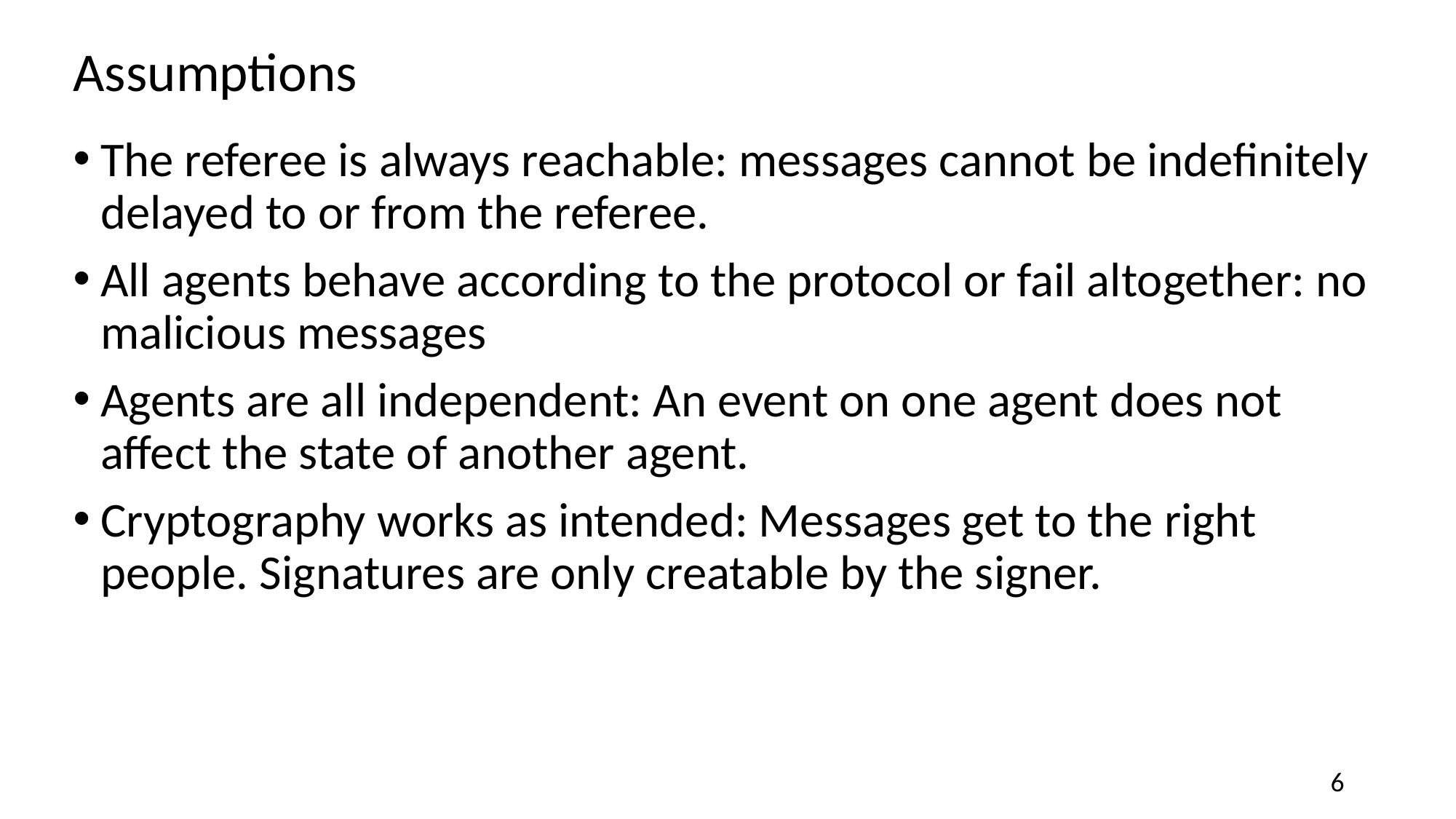

# Assumptions
The referee is always reachable: messages cannot be indefinitely delayed to or from the referee.
All agents behave according to the protocol or fail altogether: no malicious messages
Agents are all independent: An event on one agent does not affect the state of another agent.
Cryptography works as intended: Messages get to the right people. Signatures are only creatable by the signer.

6